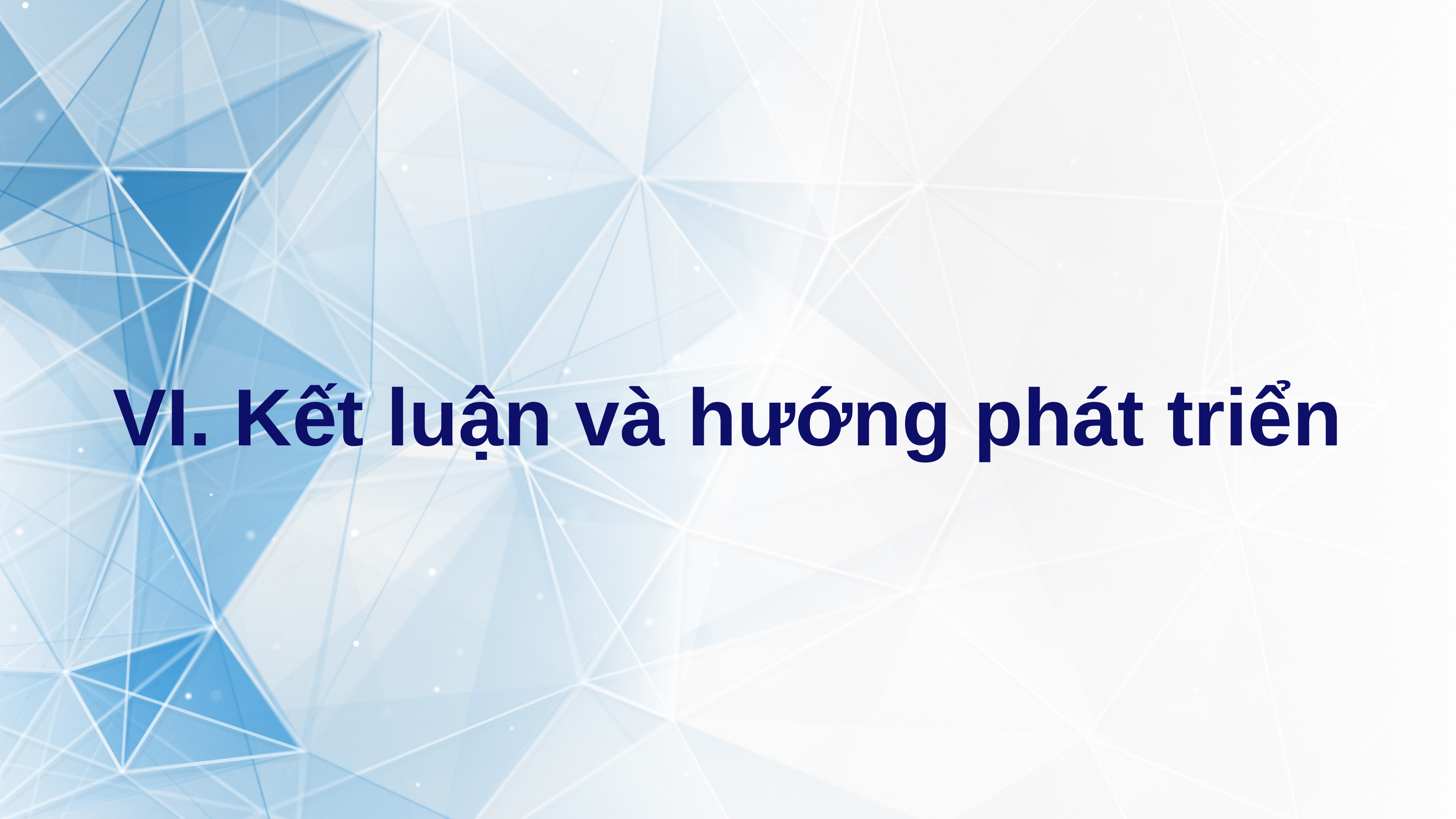

VI. Kết luận và hướng phát triển